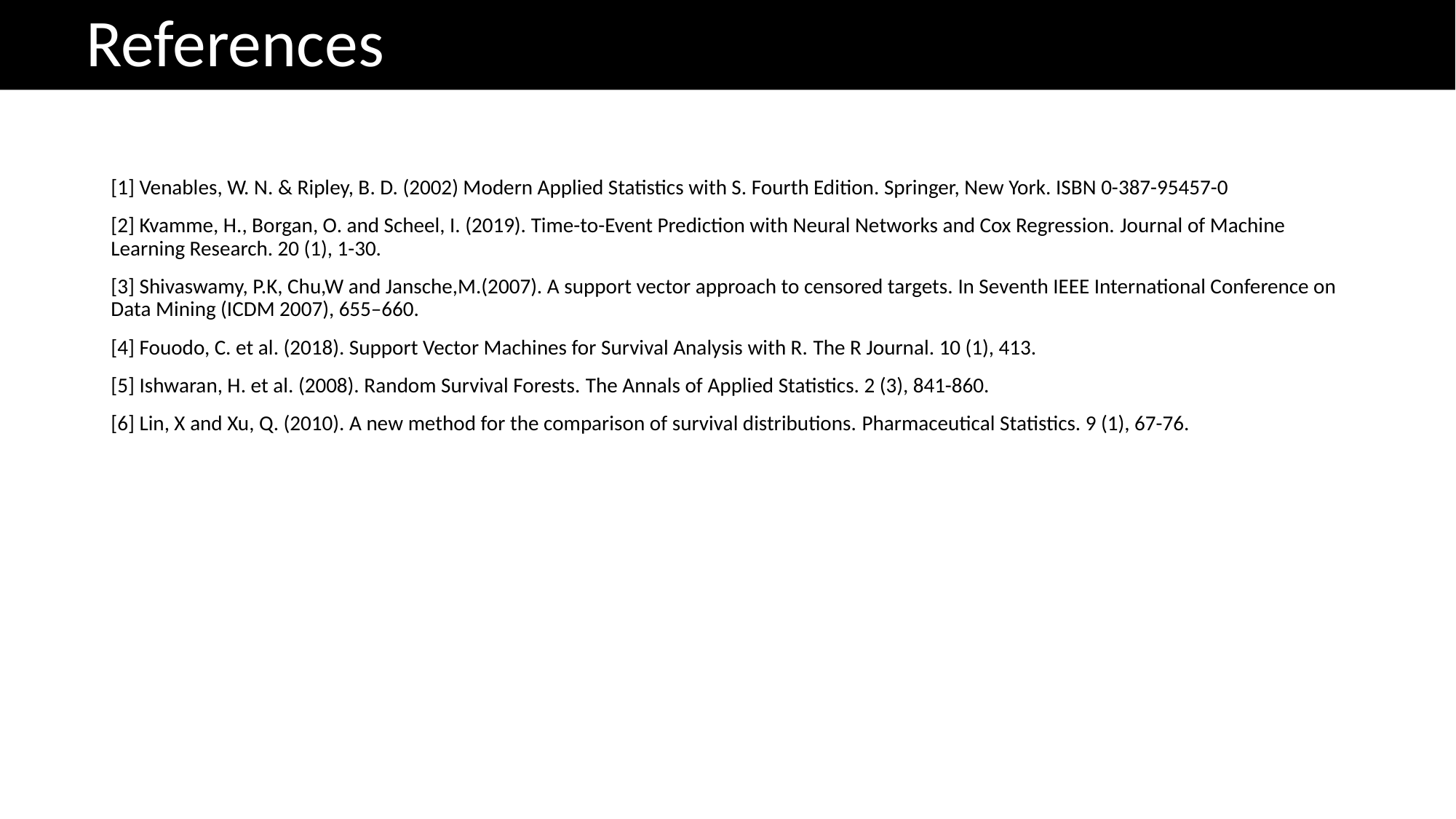

References
[1] Venables, W. N. & Ripley, B. D. (2002) Modern Applied Statistics with S. Fourth Edition. Springer, New York. ISBN 0-387-95457-0
[2] Kvamme, H., Borgan, O. and Scheel, I. (2019). Time-to-Event Prediction with Neural Networks and Cox Regression. Journal of Machine Learning Research. 20 (1), 1-30.
[3] Shivaswamy, P.K, Chu,W and Jansche,M.(2007). A support vector approach to censored targets. In Seventh IEEE International Conference on Data Mining (ICDM 2007), 655–660.
[4] Fouodo, C. et al. (2018). Support Vector Machines for Survival Analysis with R. The R Journal. 10 (1), 413.
[5] Ishwaran, H. et al. (2008). Random Survival Forests. The Annals of Applied Statistics. 2 (3), 841-860.
[6] Lin, X and Xu, Q. (2010). A new method for the comparison of survival distributions. Pharmaceutical Statistics. 9 (1), 67-76.